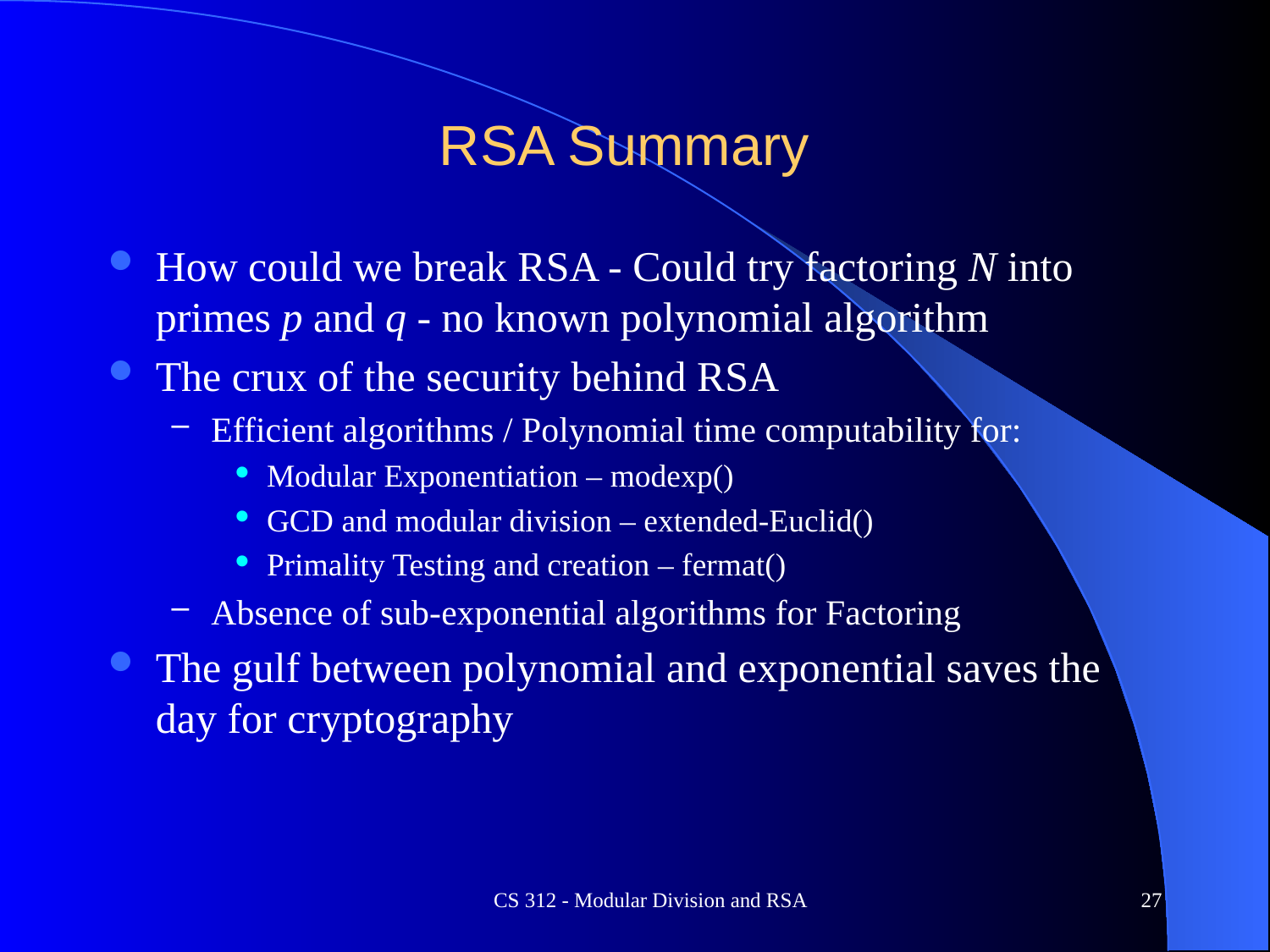

# RSA Summary
How could we break RSA - Could try factoring N into primes p and q - no known polynomial algorithm
The crux of the security behind RSA
Efficient algorithms / Polynomial time computability for:
Modular Exponentiation – modexp()
GCD and modular division – extended-Euclid()
Primality Testing and creation – fermat()
Absence of sub-exponential algorithms for Factoring
The gulf between polynomial and exponential saves the day for cryptography
CS 312 - Modular Division and RSA
27